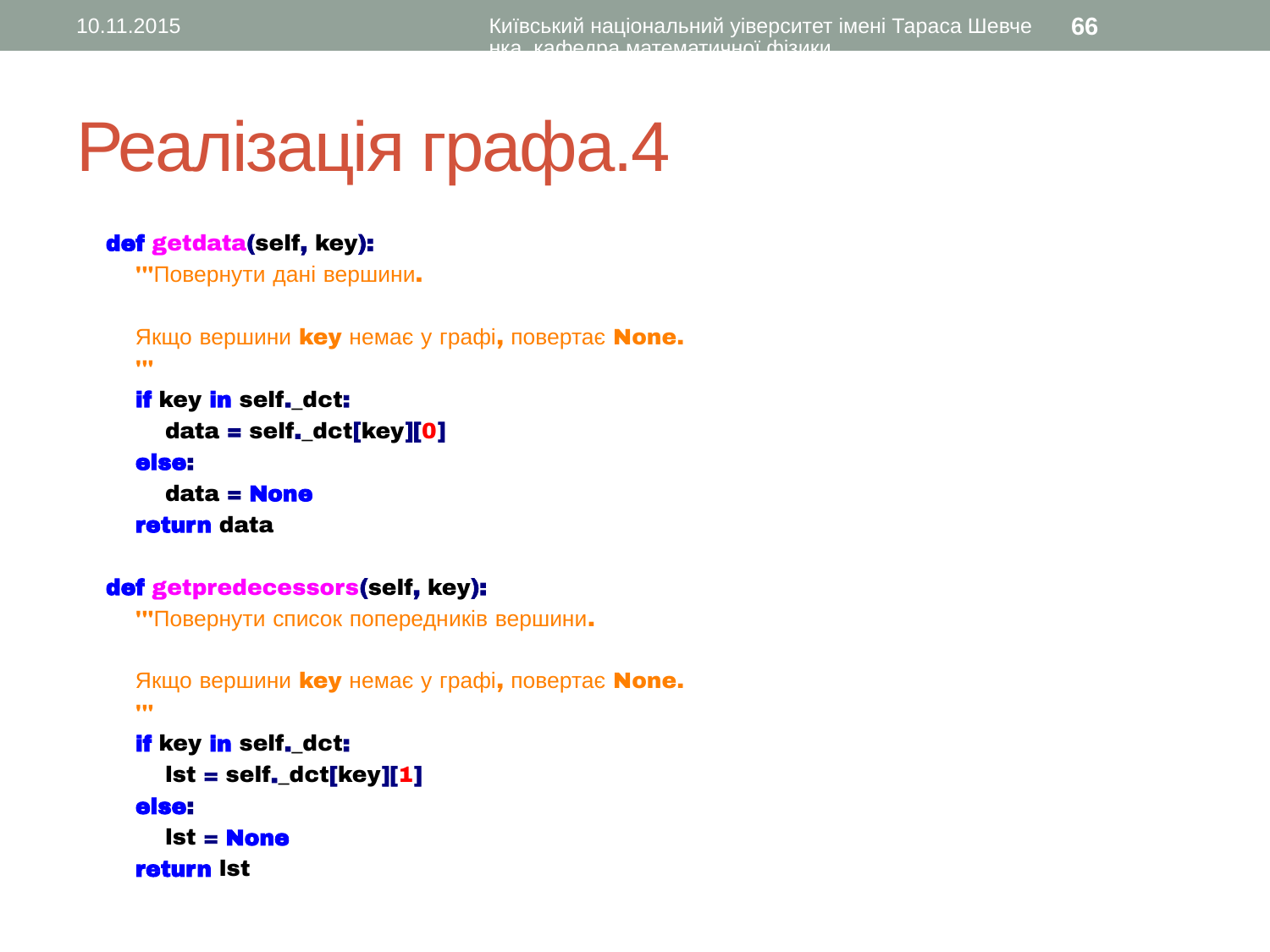

10.11.2015
Київський національний уіверситет імені Тараса Шевченка, кафедра математичної фізики
66
# Реалізація графа.4
    def getdata(self, key):
        '''Повернути дані вершини.

        Якщо вершини key немає у графі, повертає None.
        '''
        if key in self._dct:
            data = self._dct[key][0]
        else:
            data = None
        return data

    def getpredecessors(self, key):
        '''Повернути список попередників вершини.

        Якщо вершини key немає у графі, повертає None.
        '''
        if key in self._dct:
            lst = self._dct[key][1]
        else:
            lst = None
        return lst